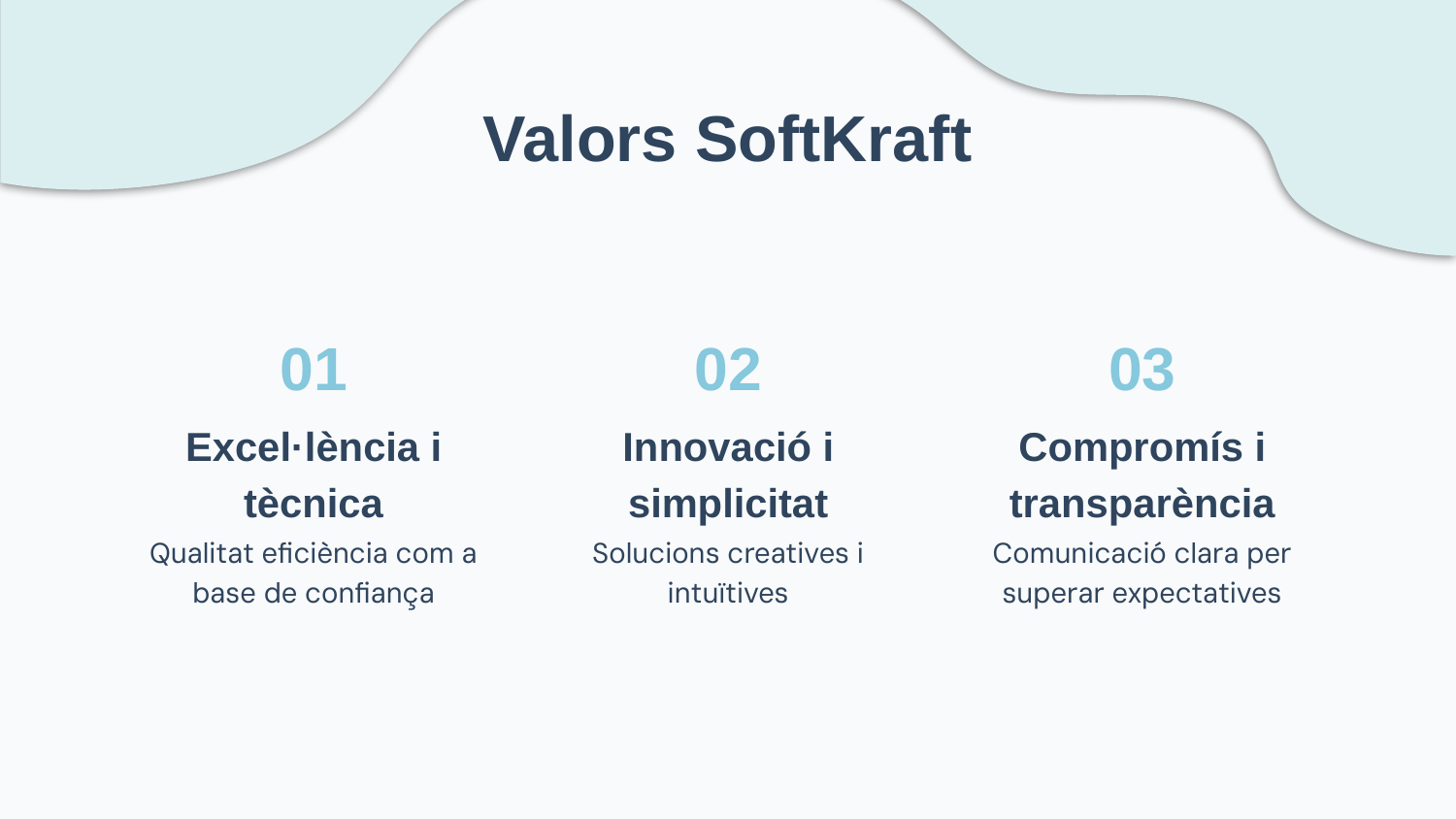

# Valors SoftKraft
01
02
03
Excel·lència i tècnica
Innovació i simplicitat
Compromís i transparència
Qualitat eficiència com a base de confiança
Solucions creatives i intuïtives
Comunicació clara per superar expectatives